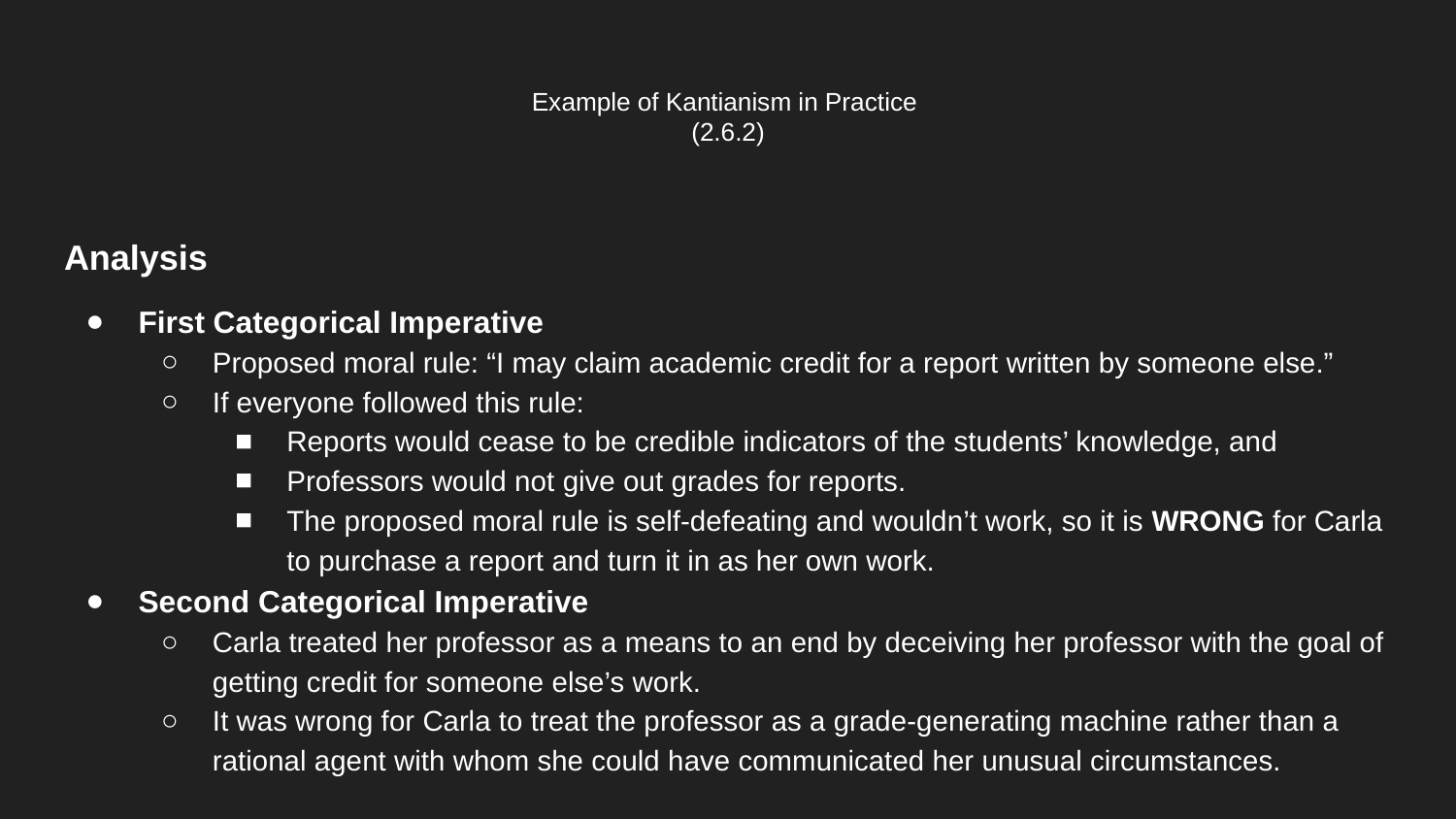

# Example of Kantianism in Practice
(2.6.2)

Analysis
First Categorical Imperative
Proposed moral rule: “I may claim academic credit for a report written by someone else.”
If everyone followed this rule:
Reports would cease to be credible indicators of the students’ knowledge, and
Professors would not give out grades for reports.
The proposed moral rule is self-defeating and wouldn’t work, so it is WRONG for Carla to purchase a report and turn it in as her own work.
Second Categorical Imperative
Carla treated her professor as a means to an end by deceiving her professor with the goal of getting credit for someone else’s work.
It was wrong for Carla to treat the professor as a grade-generating machine rather than a rational agent with whom she could have communicated her unusual circumstances.